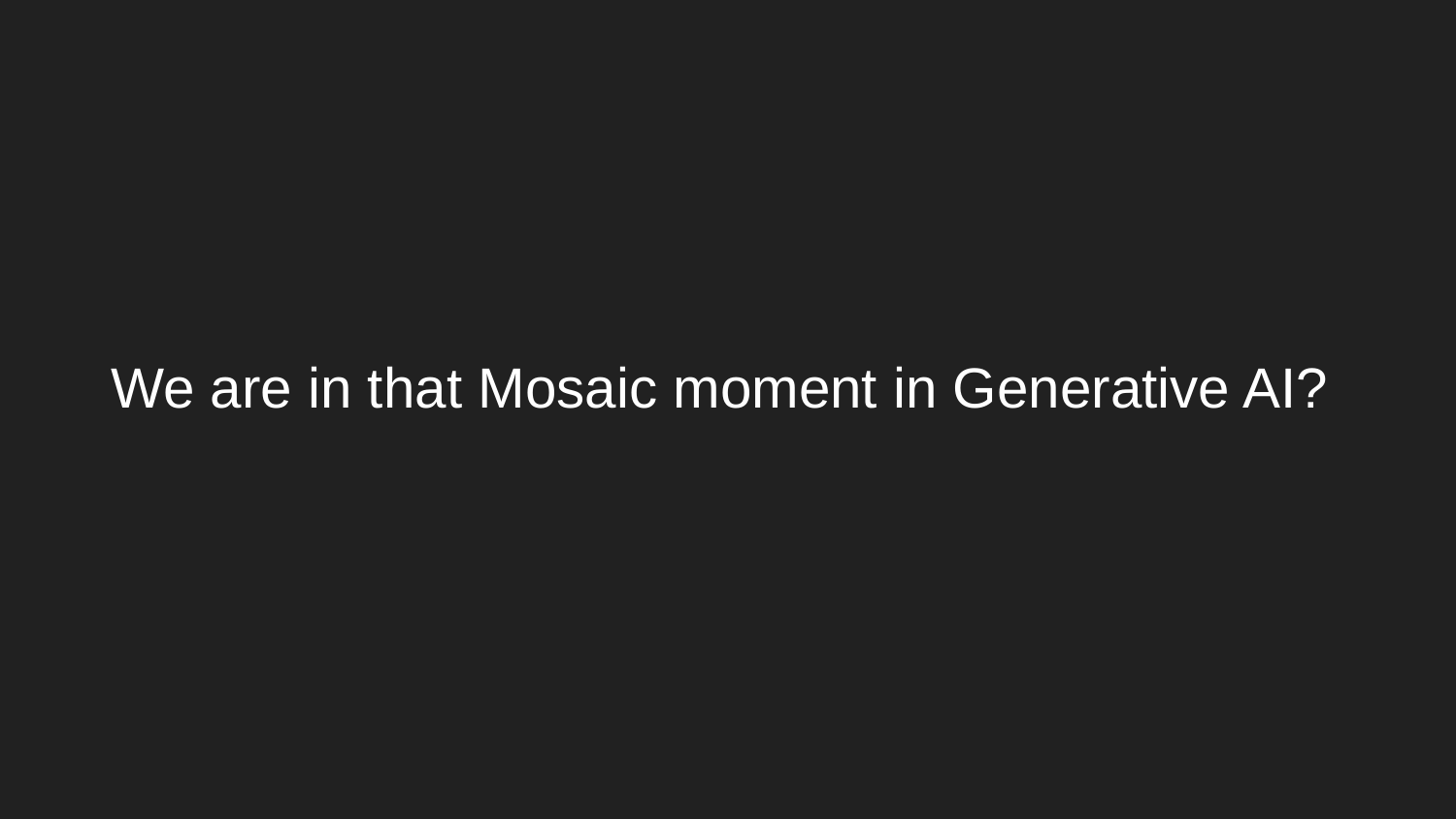

# We are in that Mosaic moment in Generative AI?